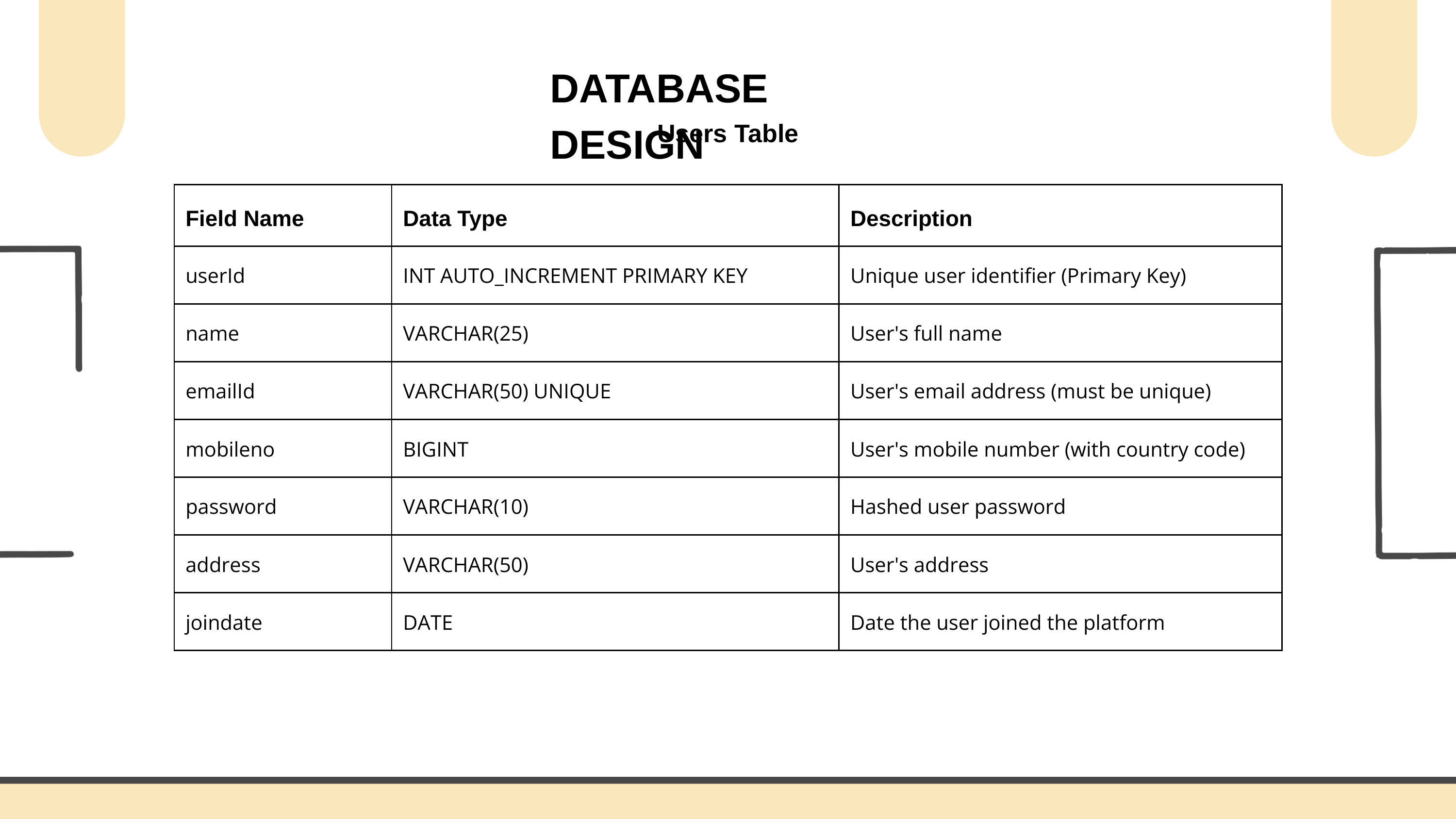

DATABASE DESIGN
Users Table
| Field Name | Data Type | Description |
| --- | --- | --- |
| userId | INT AUTO\_INCREMENT PRIMARY KEY | Unique user identifier (Primary Key) |
| name | VARCHAR(25) | User's full name |
| emailId | VARCHAR(50) UNIQUE | User's email address (must be unique) |
| mobileno | BIGINT | User's mobile number (with country code) |
| password | VARCHAR(10) | Hashed user password |
| address | VARCHAR(50) | User's address |
| joindate | DATE | Date the user joined the platform |